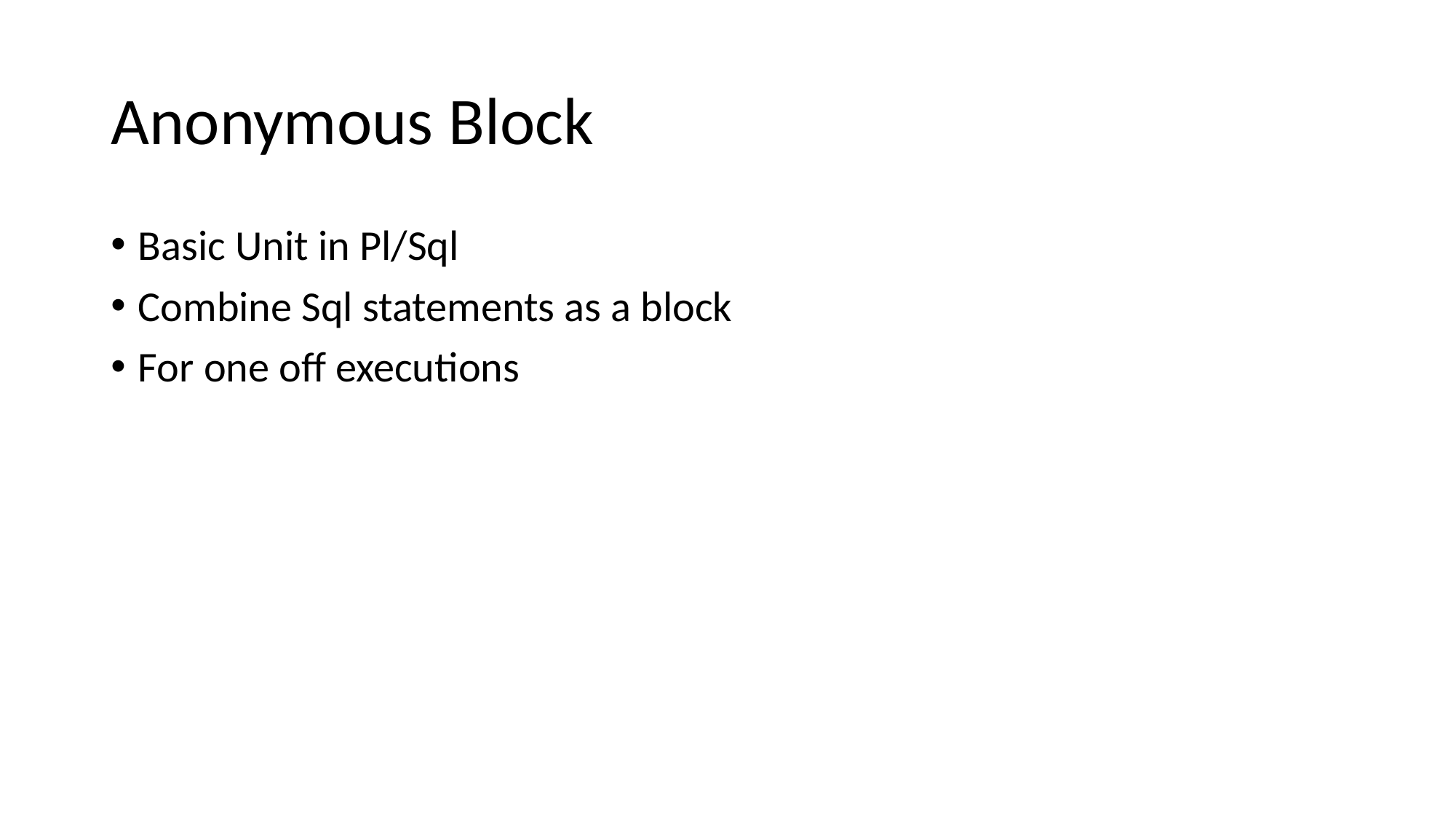

# Anonymous Block
Basic Unit in Pl/Sql
Combine Sql statements as a block
For one off executions